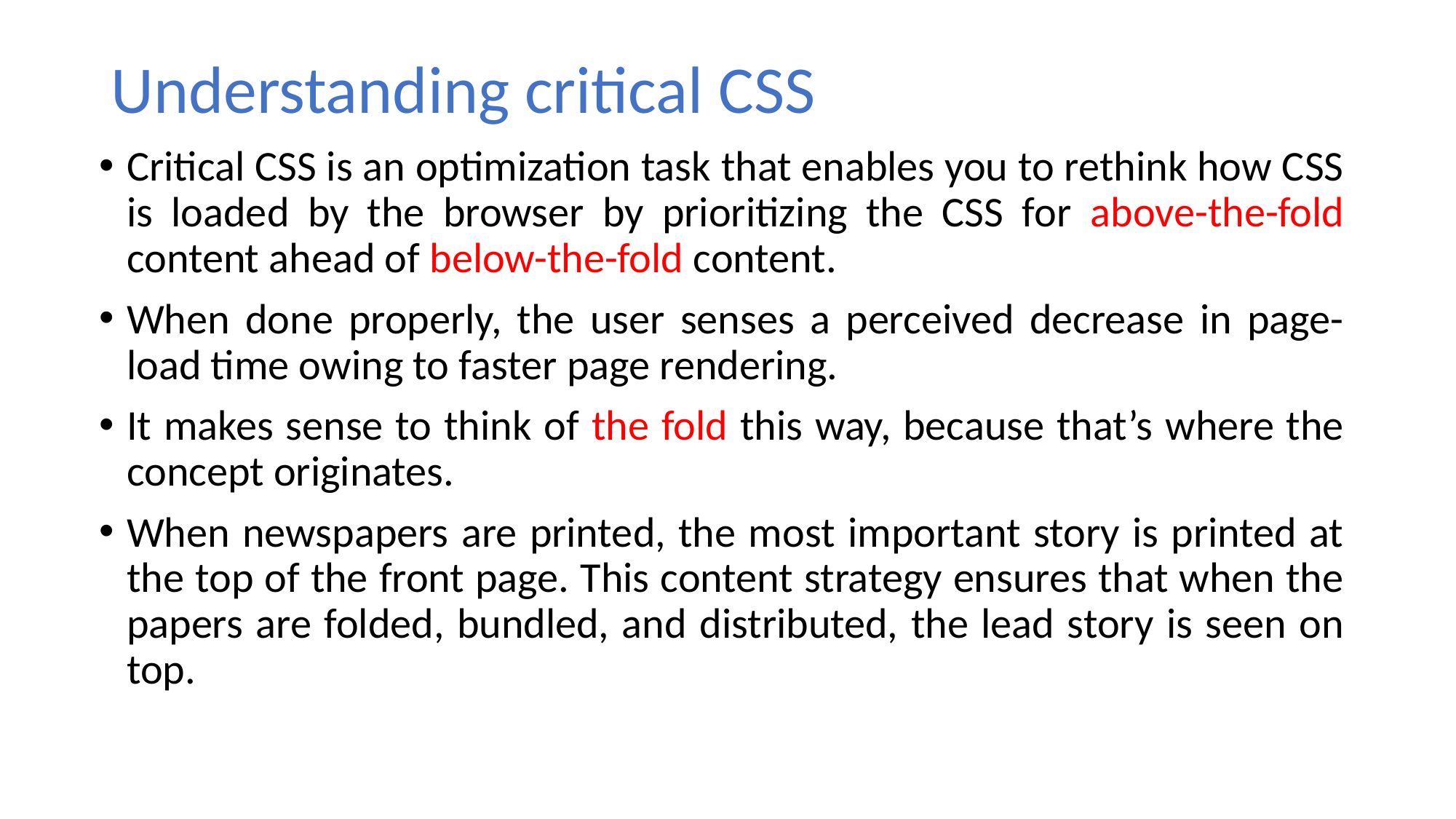

# Understanding critical CSS
Critical CSS is an optimization task that enables you to rethink how CSS is loaded by the browser by prioritizing the CSS for above-the-fold content ahead of below-the-fold content.
When done properly, the user senses a perceived decrease in page-load time owing to faster page rendering.
It makes sense to think of the fold this way, because that’s where the concept originates.
When newspapers are printed, the most important story is printed at the top of the front page. This content strategy ensures that when the papers are folded, bundled, and distributed, the lead story is seen on top.